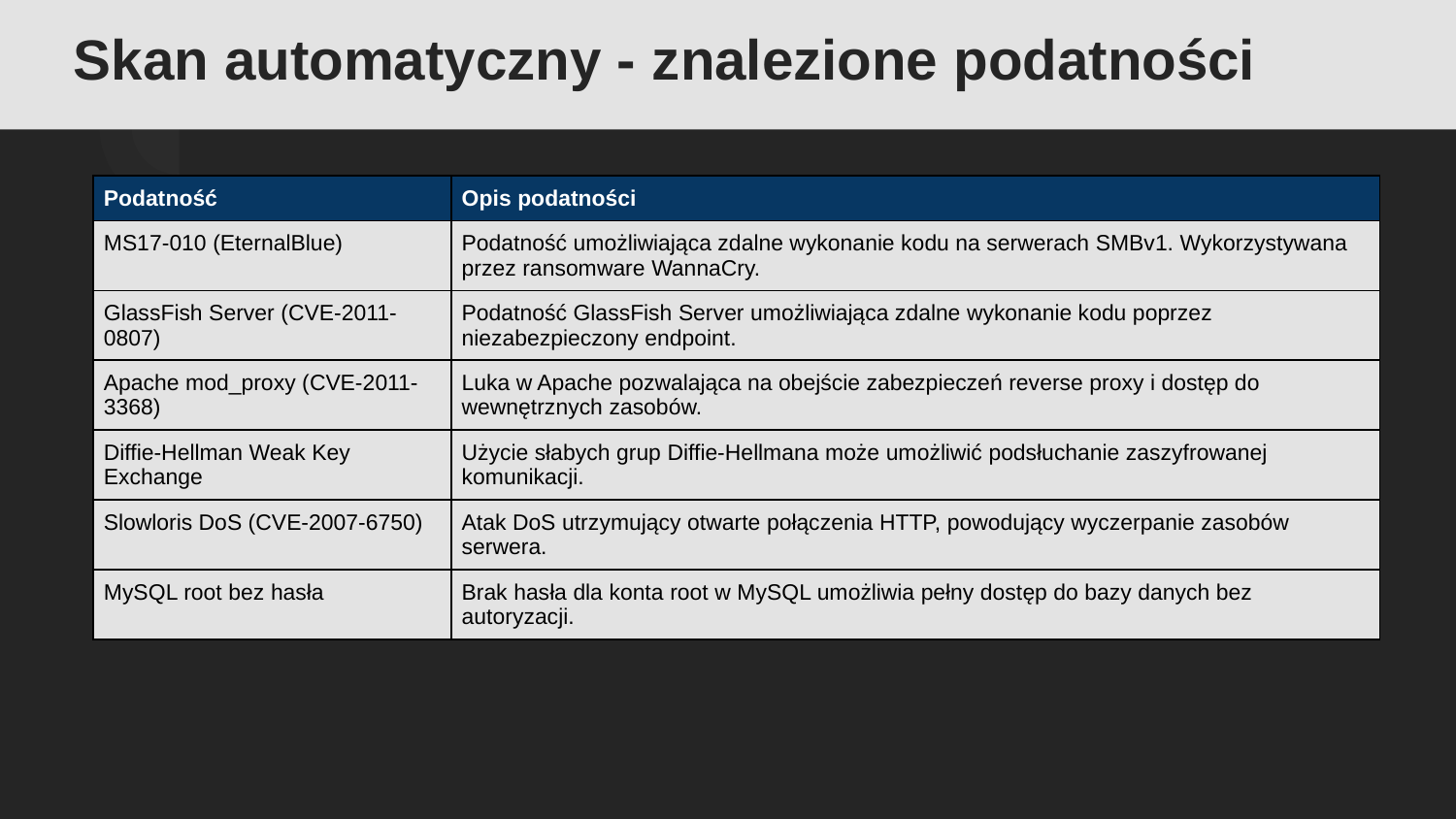

Skan automatyczny - znalezione podatności
| Podatność | Opis podatności |
| --- | --- |
| MS17-010 (EternalBlue) | Podatność umożliwiająca zdalne wykonanie kodu na serwerach SMBv1. Wykorzystywana przez ransomware WannaCry. |
| GlassFish Server (CVE-2011-0807) | Podatność GlassFish Server umożliwiająca zdalne wykonanie kodu poprzez niezabezpieczony endpoint. |
| Apache mod\_proxy (CVE-2011-3368) | Luka w Apache pozwalająca na obejście zabezpieczeń reverse proxy i dostęp do wewnętrznych zasobów. |
| Diffie-Hellman Weak Key Exchange | Użycie słabych grup Diffie-Hellmana może umożliwić podsłuchanie zaszyfrowanej komunikacji. |
| Slowloris DoS (CVE-2007-6750) | Atak DoS utrzymujący otwarte połączenia HTTP, powodujący wyczerpanie zasobów serwera. |
| MySQL root bez hasła | Brak hasła dla konta root w MySQL umożliwia pełny dostęp do bazy danych bez autoryzacji. |